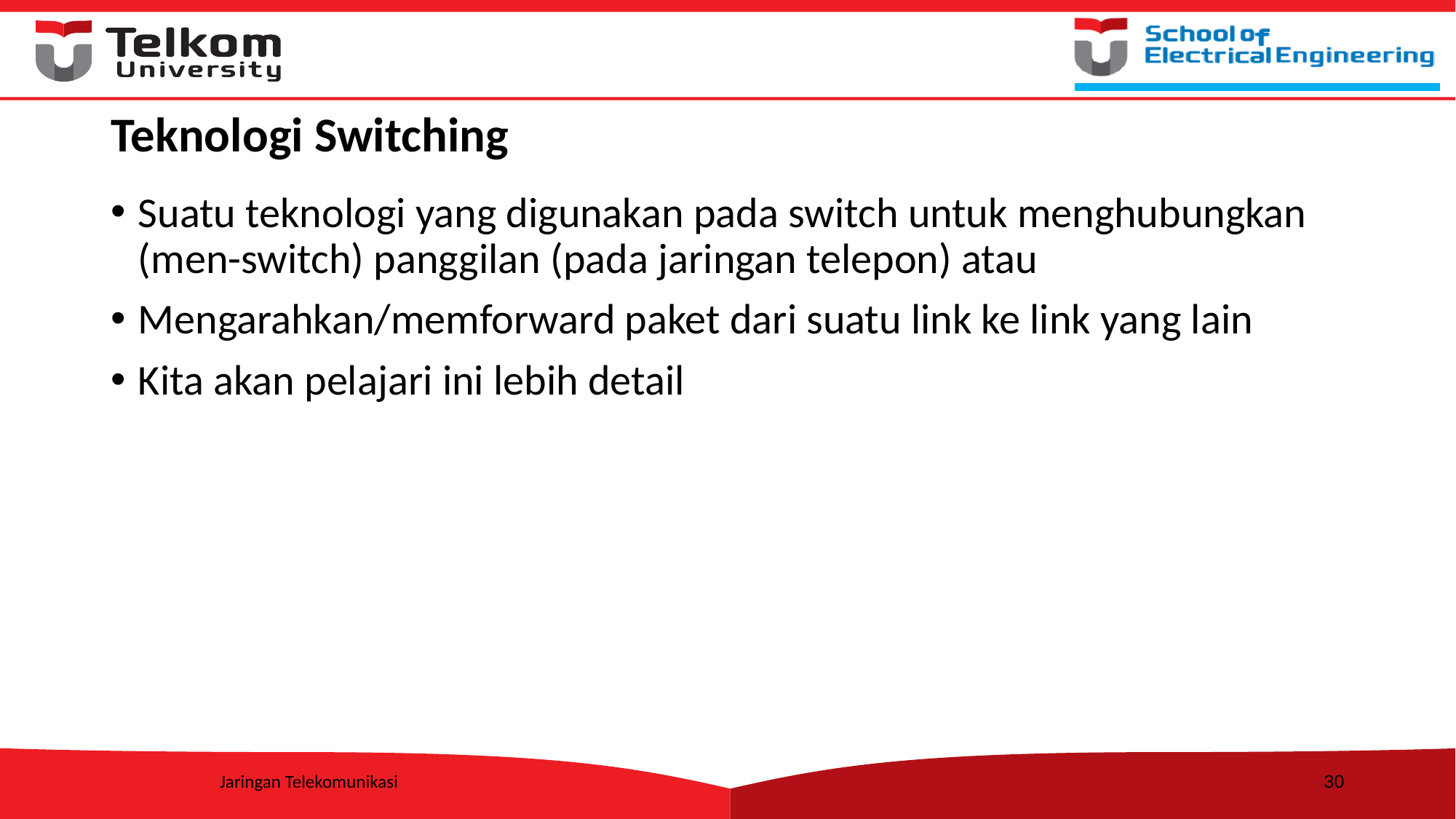

# Teknologi Switching
Suatu teknologi yang digunakan pada switch untuk menghubungkan (men-switch) panggilan (pada jaringan telepon) atau
Mengarahkan/memforward paket dari suatu link ke link yang lain
Kita akan pelajari ini lebih detail

Jaringan Telekomunikasi
30